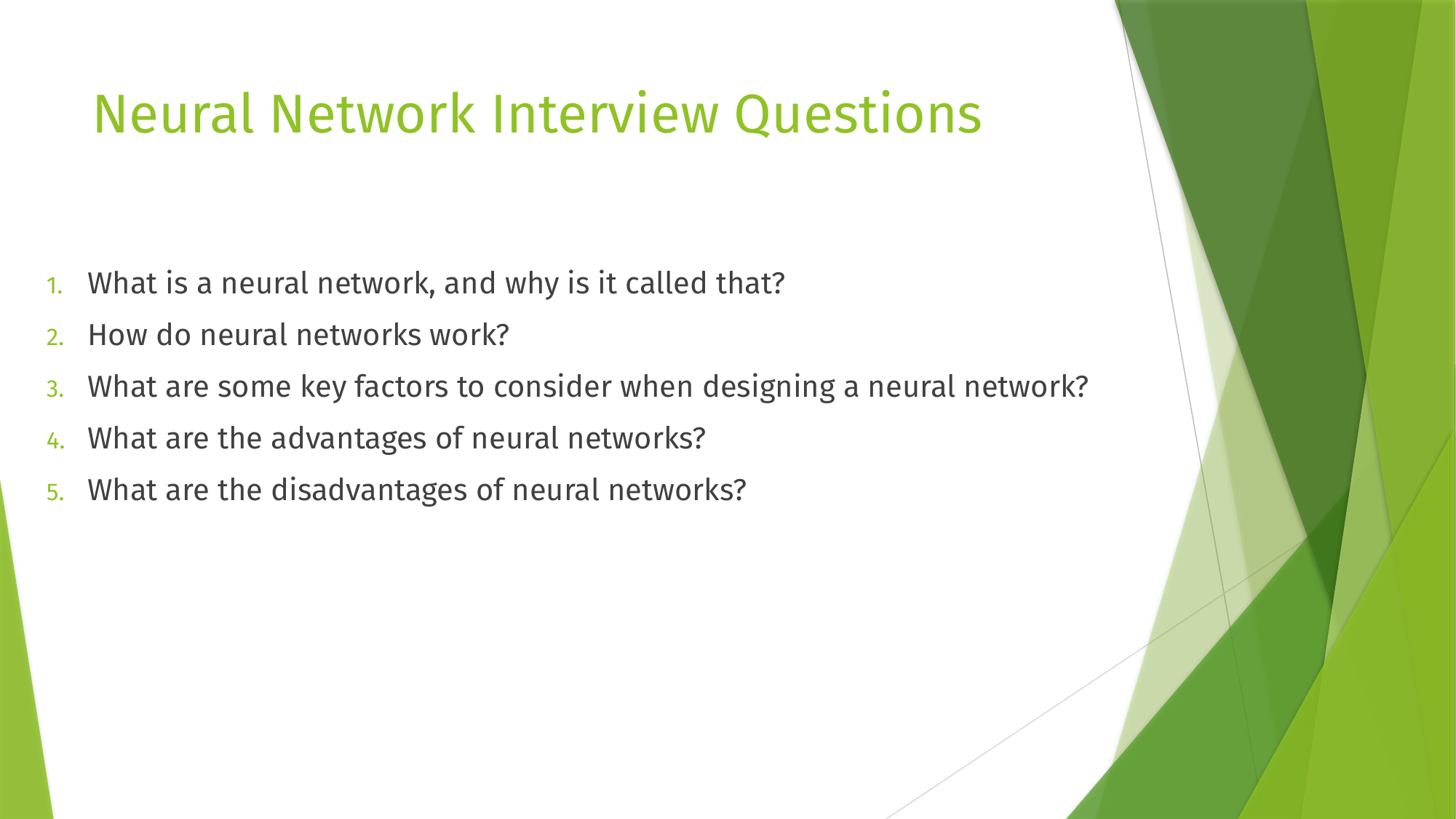

# Neural Network Interview Questions
What is a neural network, and why is it called that?
How do neural networks work?
What are some key factors to consider when designing a neural network?
What are the advantages of neural networks?
What are the disadvantages of neural networks?